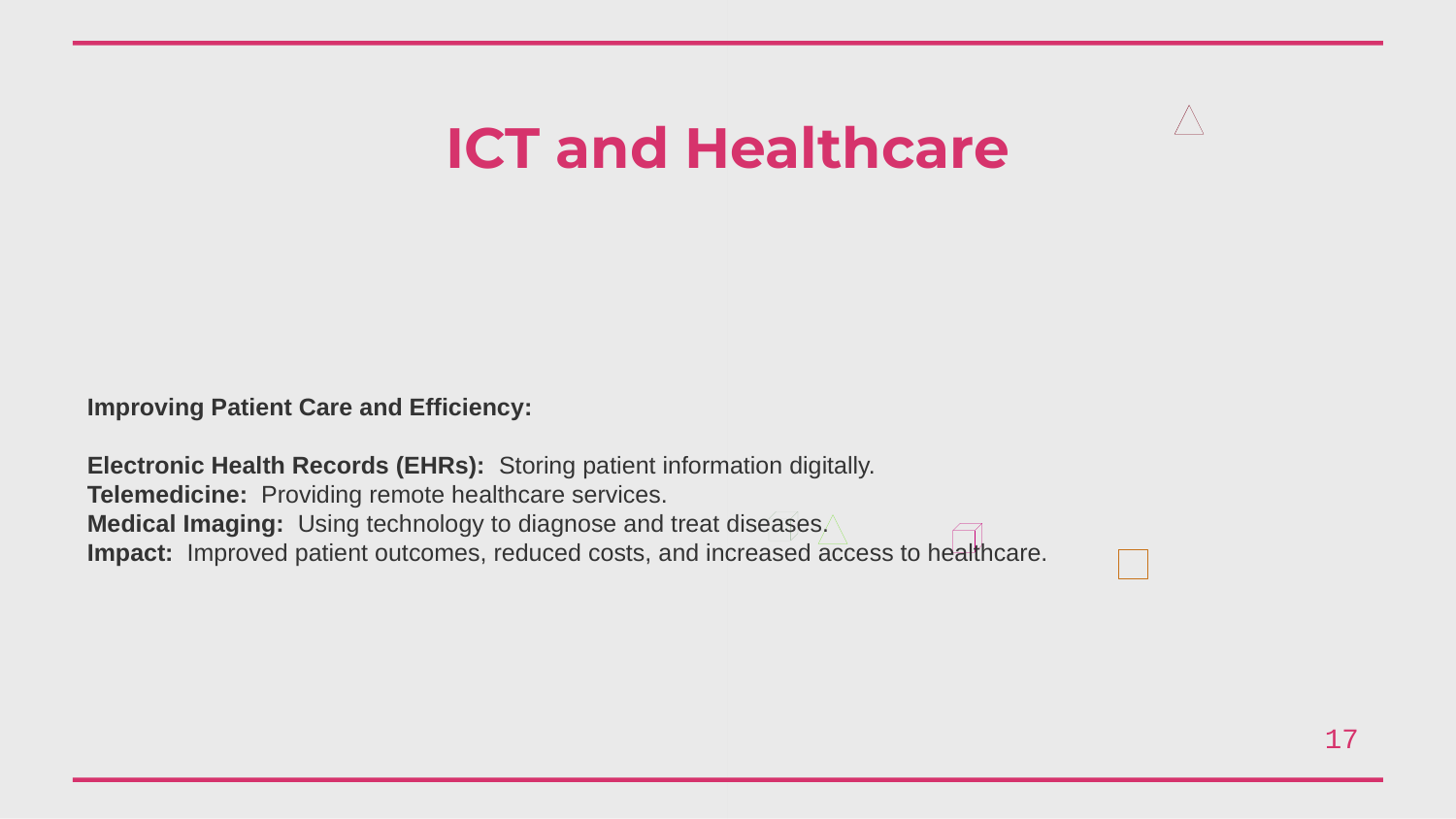

ICT and Healthcare

Improving Patient Care and Efficiency:

Electronic Health Records (EHRs):  Storing patient information digitally.
Telemedicine:  Providing remote healthcare services.
Medical Imaging:  Using technology to diagnose and treat diseases.
Impact:  Improved patient outcomes, reduced costs, and increased access to healthcare.

17